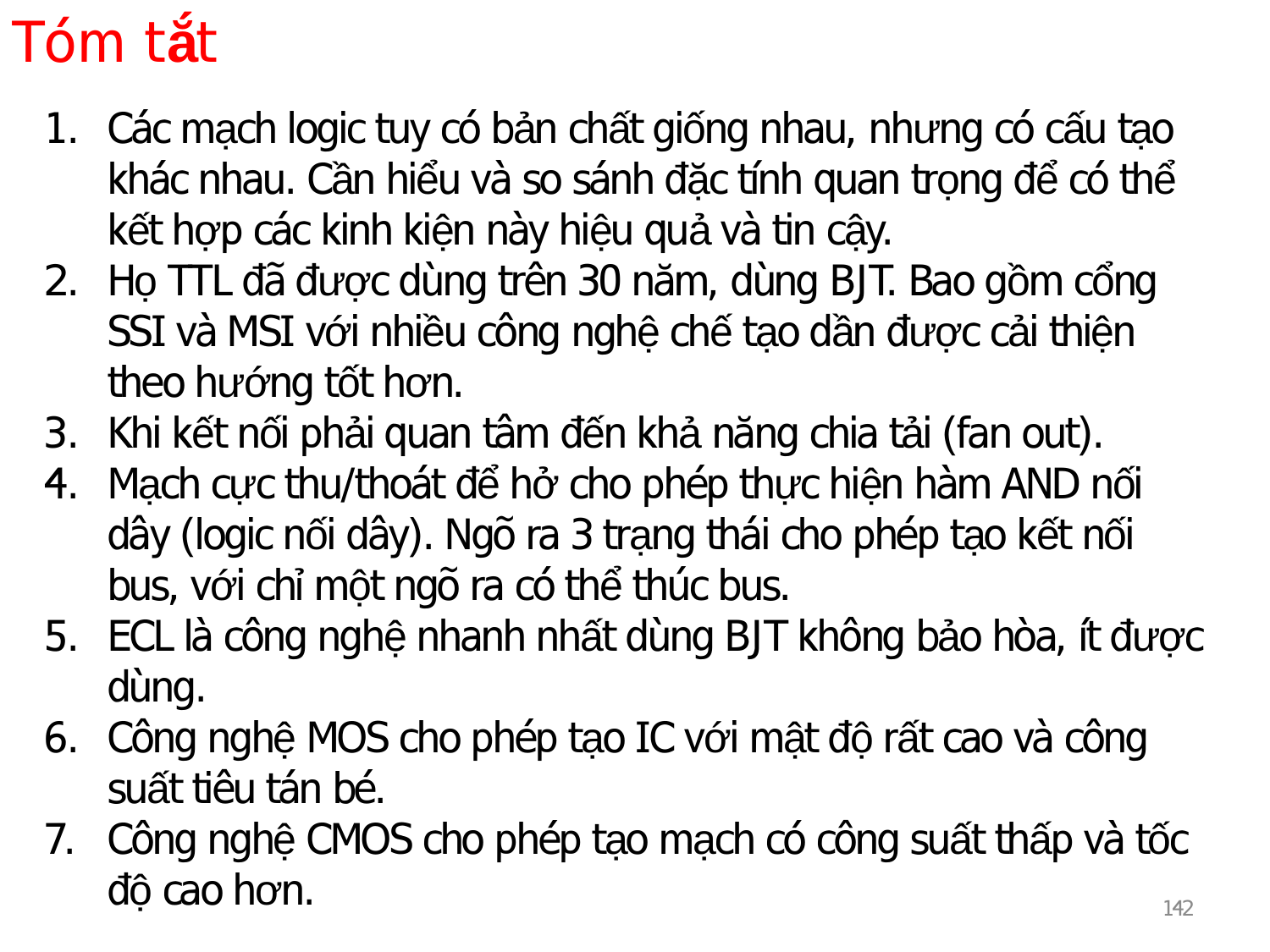

Tóm tắt
Các mạch logic tuy có bản chất giống nhau, nhưng có cấu tạo khác nhau. Cần hiểu và so sánh đặc tính quan trọng để có thể kết hợp các kinh kiện này hiệu quả và tin cậy.
Họ TTL đã được dùng trên 30 năm, dùng BJT. Bao gồm cổng SSI và MSI với nhiều công nghệ chế tạo dần được cải thiện theo hướng tốt hơn.
Khi kết nối phải quan tâm đến khả năng chia tải (fan out).
Mạch cực thu/thoát để hở cho phép thực hiện hàm AND nối dây (logic nối dây). Ngõ ra 3 trạng thái cho phép tạo kết nối bus, với chỉ một ngõ ra có thể thúc bus.
ECL là công nghệ nhanh nhất dùng BJT không bảo hòa, ít được dùng.
Công nghệ MOS cho phép tạo IC với mật độ rất cao và công suất tiêu tán bé.
Công nghệ CMOS cho phép tạo mạch có công suất thấp và tốc độ cao hơn.
142